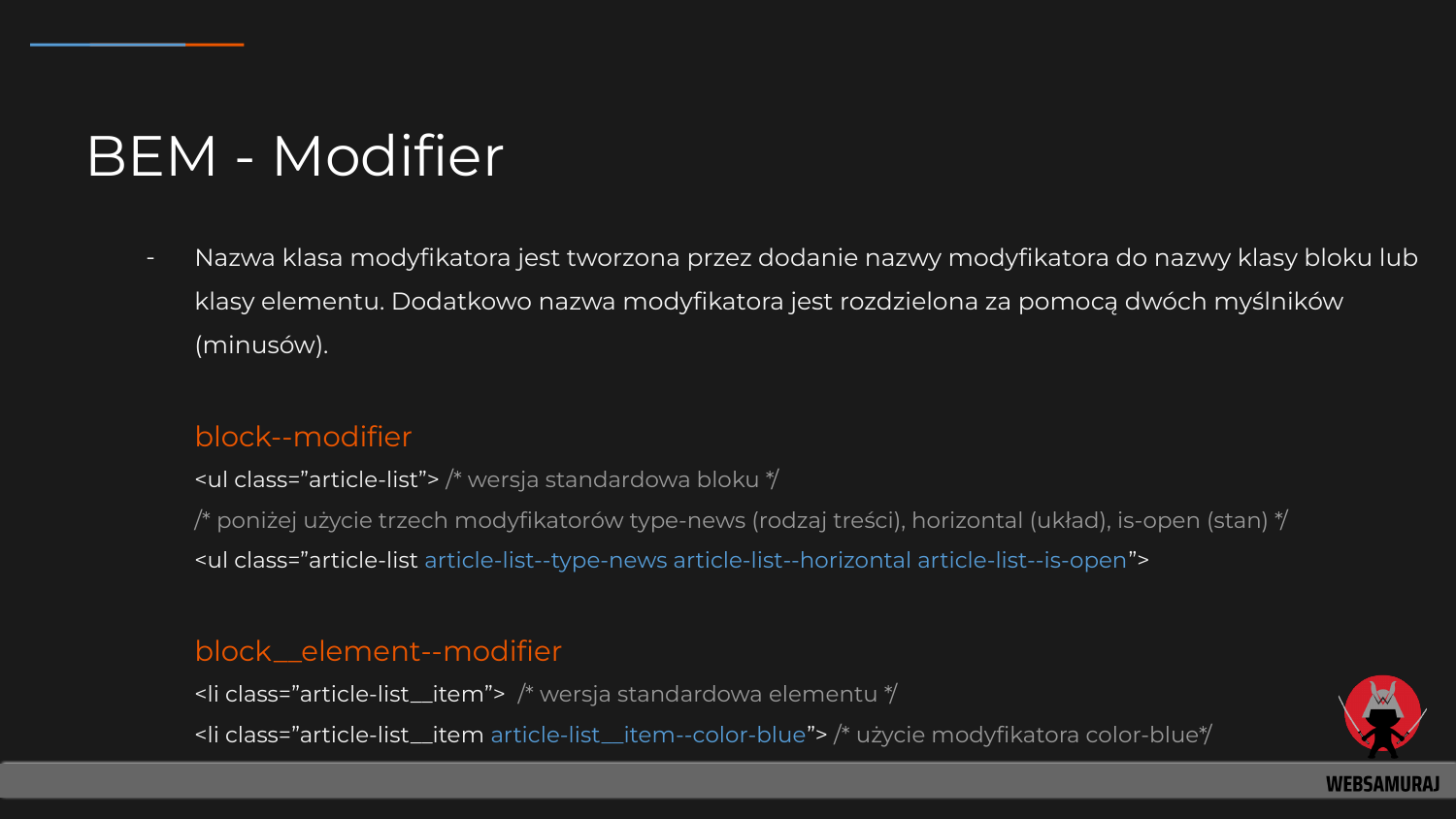

# BEM - Modifier
Nazwa klasa modyfikatora jest tworzona przez dodanie nazwy modyfikatora do nazwy klasy bloku lub klasy elementu. Dodatkowo nazwa modyfikatora jest rozdzielona za pomocą dwóch myślników (minusów).

block--modifier
<ul class=”article-list”> /* wersja standardowa bloku */
/* poniżej użycie trzech modyfikatorów type-news (rodzaj treści), horizontal (układ), is-open (stan) */
<ul class=”article-list article-list--type-news article-list--horizontal article-list--is-open”>

block__element--modifier
<li class=”article-list__item”>  /* wersja standardowa elementu */
<li class=”article-list__item article-list__item--color-blue”> /* użycie modyfikatora color-blue*/